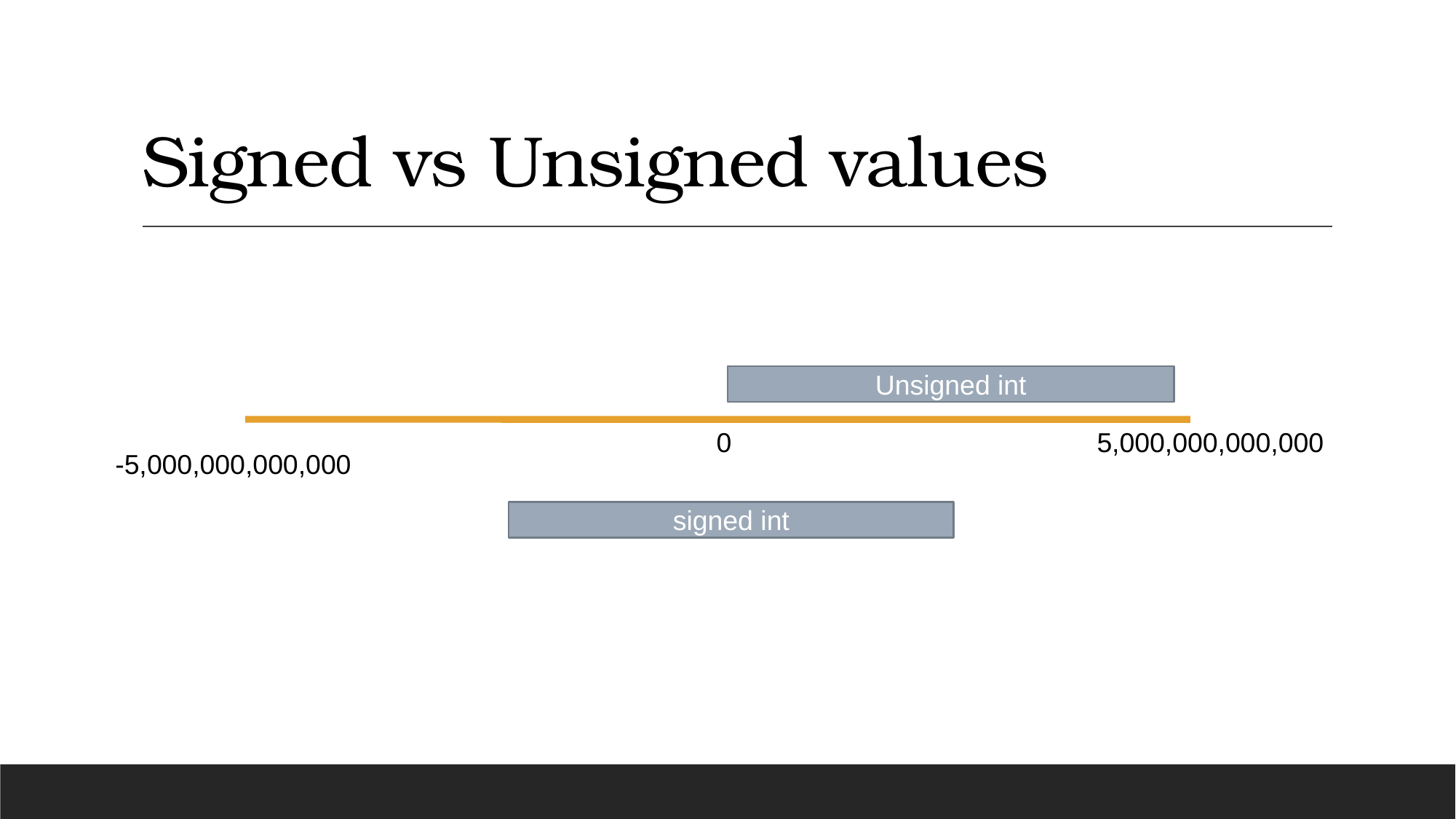

# Signed vs Unsigned values
Unsigned int
0
5,000,000,000,000
-5,000,000,000,000
signed int